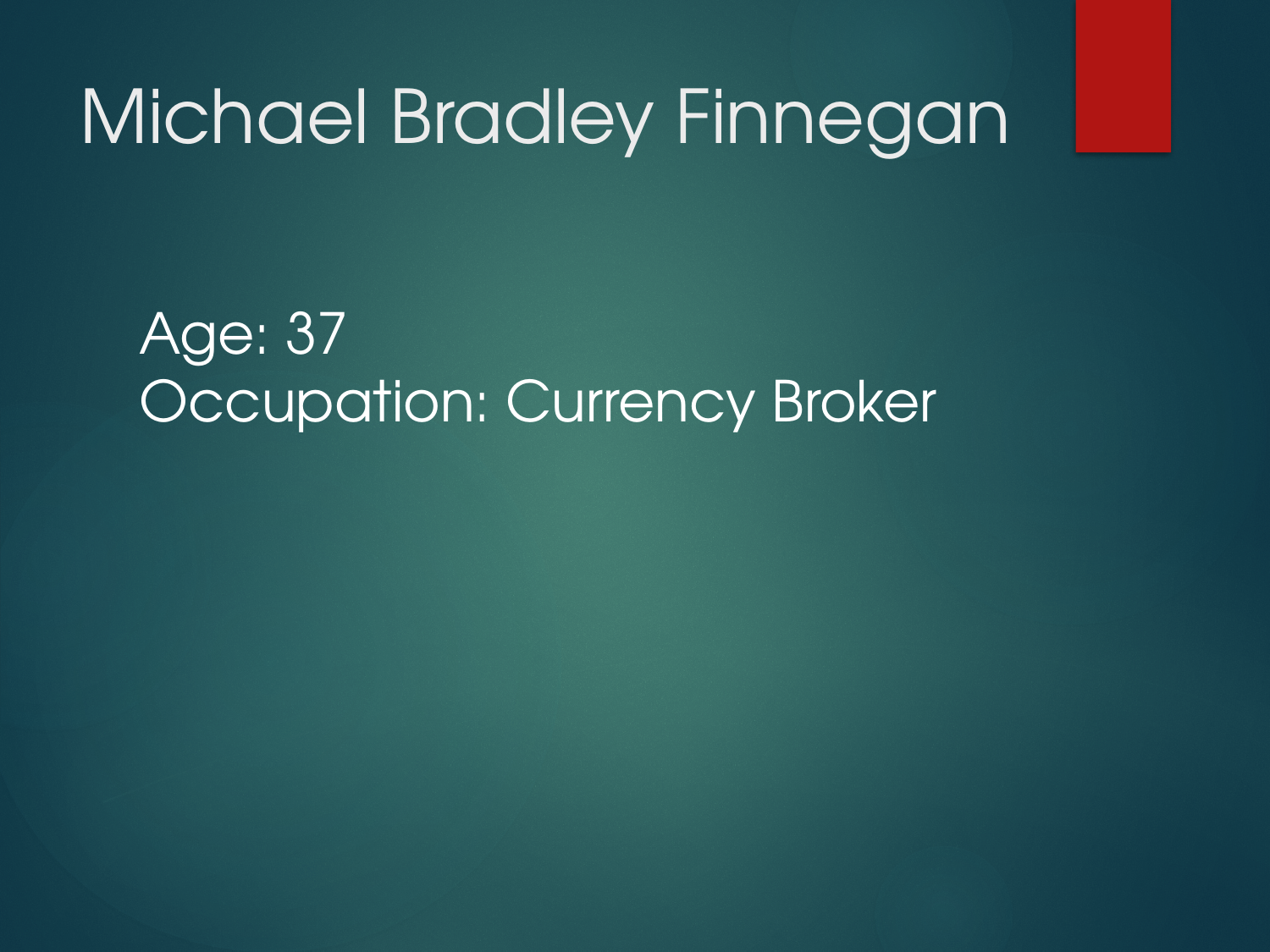

# Michael Bradley Finnegan

Age: 37
Occupation: Currency Broker